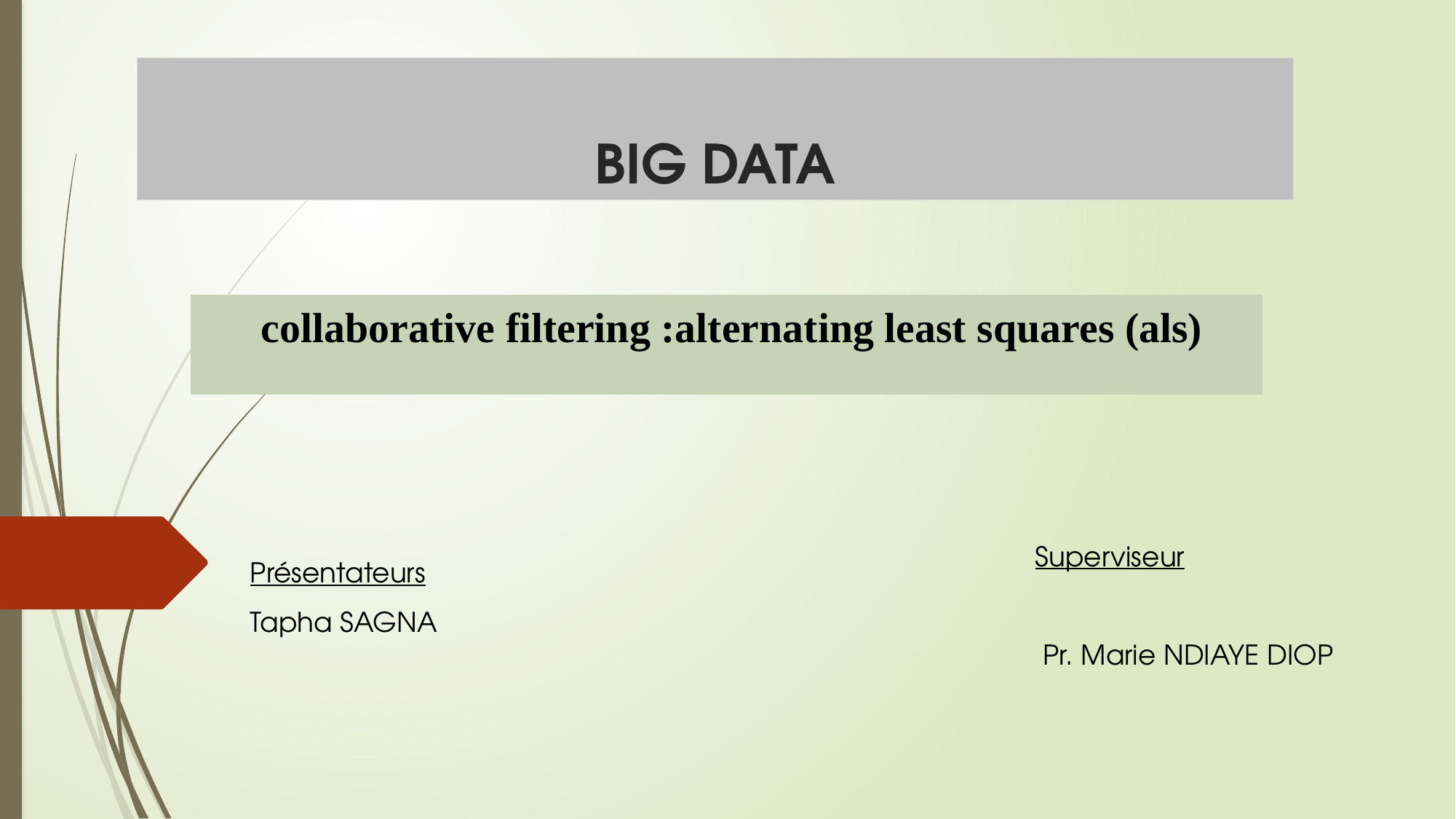

# BIG DATA
  collaborative filtering :alternating least squares (als)
Présentateurs
Tapha SAGNA
Superviseur

 Pr. Marie NDIAYE DIOP